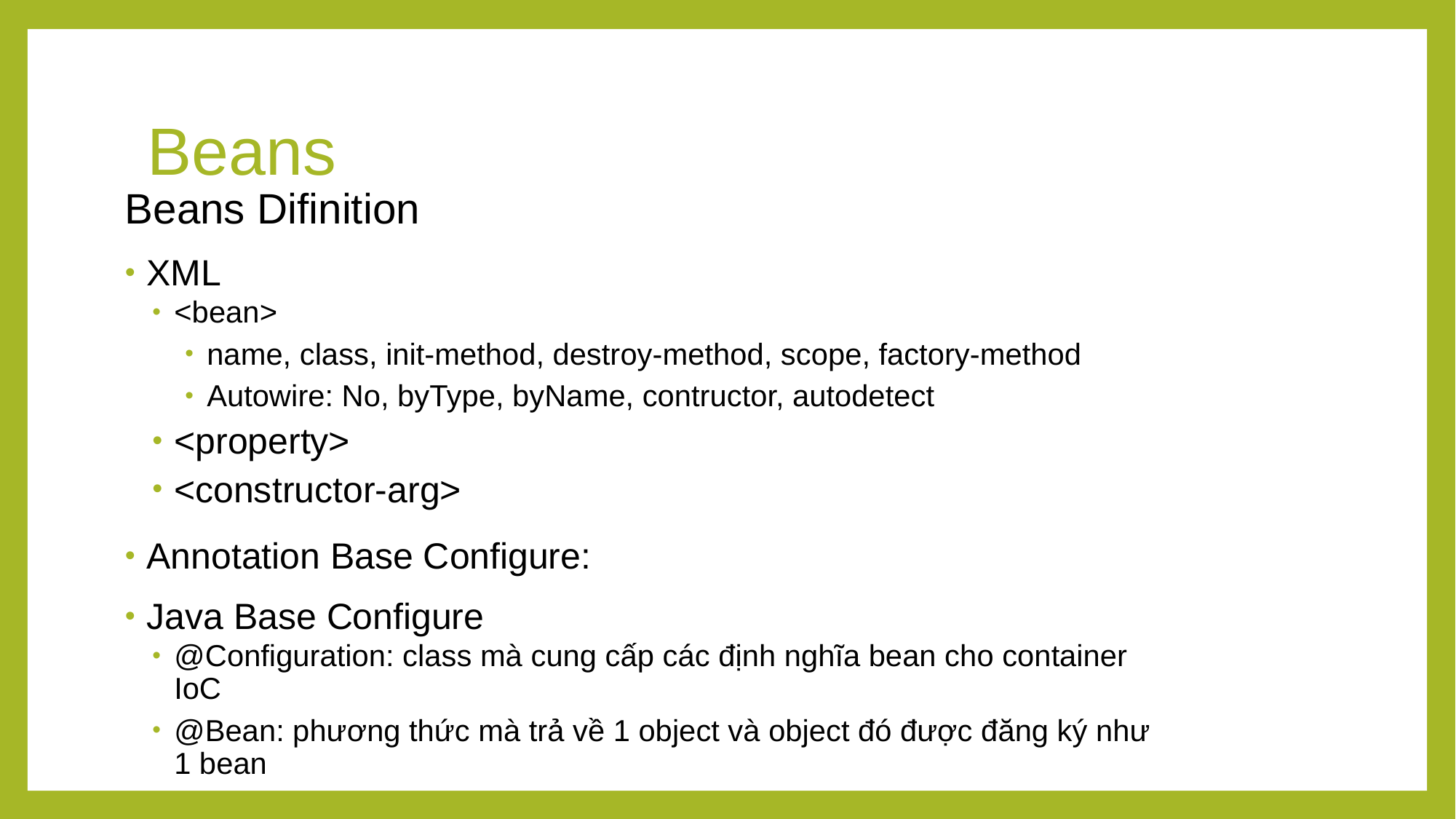

# Beans
Beans Difinition
XML
<bean>
name, class, init-method, destroy-method, scope, factory-method
Autowire: No, byType, byName, contructor, autodetect
<property>
<constructor-arg>
Annotation Base Configure:
Java Base Configure
@Configuration: class mà cung cấp các định nghĩa bean cho container IoC
@Bean: phương thức mà trả về 1 object và object đó được đăng ký như 1 bean